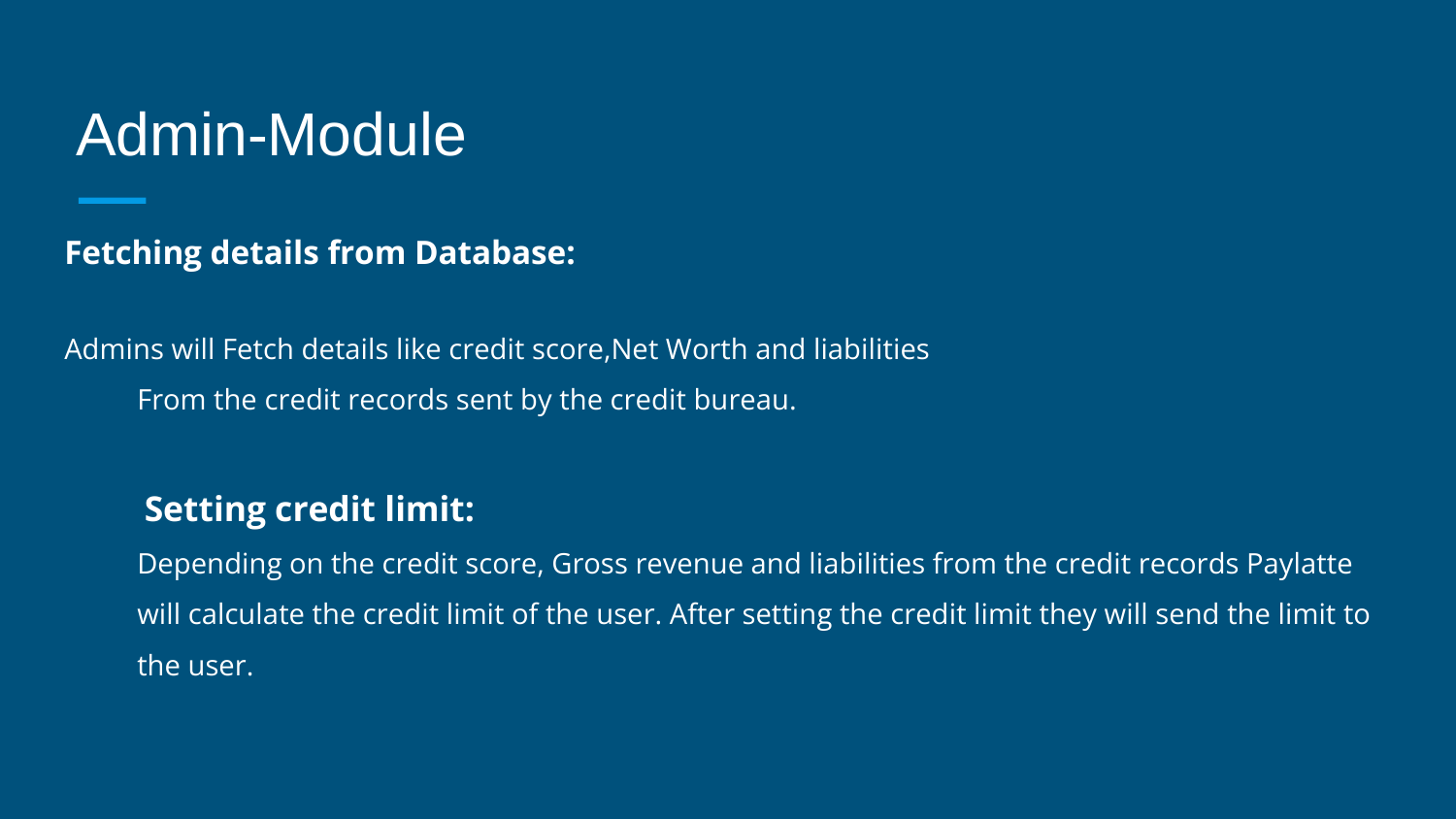

Admin-Module
Fetching details from Database:

Admins will Fetch details like credit score,Net Worth and liabilities
From the credit records sent by the credit bureau.

 Setting credit limit:
Depending on the credit score, Gross revenue and liabilities from the credit records Paylatte will calculate the credit limit of the user. After setting the credit limit they will send the limit to the user.